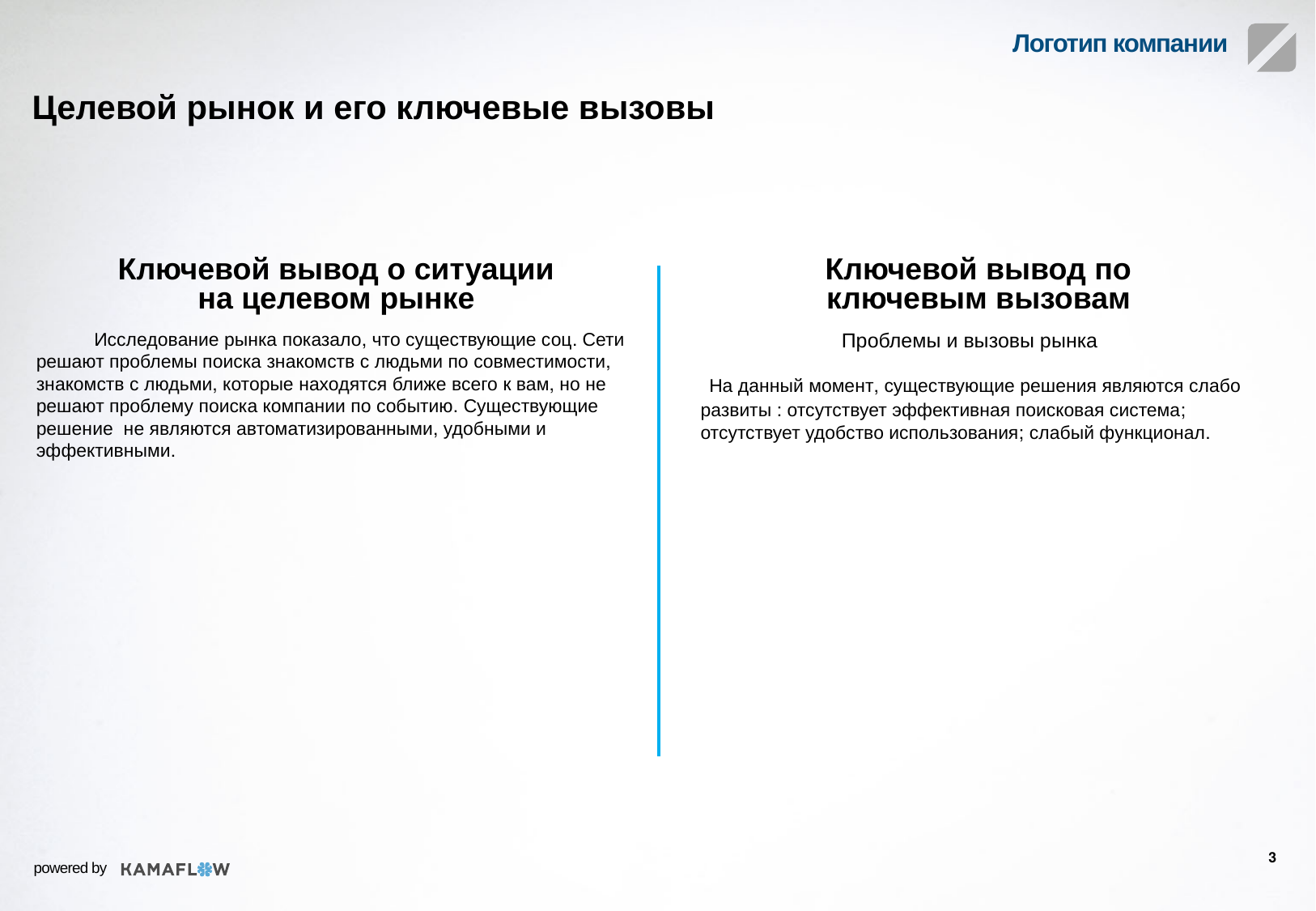

Целевой рынок и его ключевые вызовы
Ключевой вывод по ключевым вызовам
Ключевой вывод о ситуации на целевом рынке

           Исследование рынка показало, что существующие соц. Сети решают проблемы поиска знакомств с людьми по совместимости, знакомств с людьми, которые находятся ближе всего к вам, но не решают проблему поиска компании по событию. Существующие решение  не являются автоматизированными, удобными и эффективными.
Проблемы и вызовы рынка
 На данный момент, существующие решения являются слабо развиты : отсутствует эффективная поисковая система; отсутствует удобство использования; слабый функционал.
3